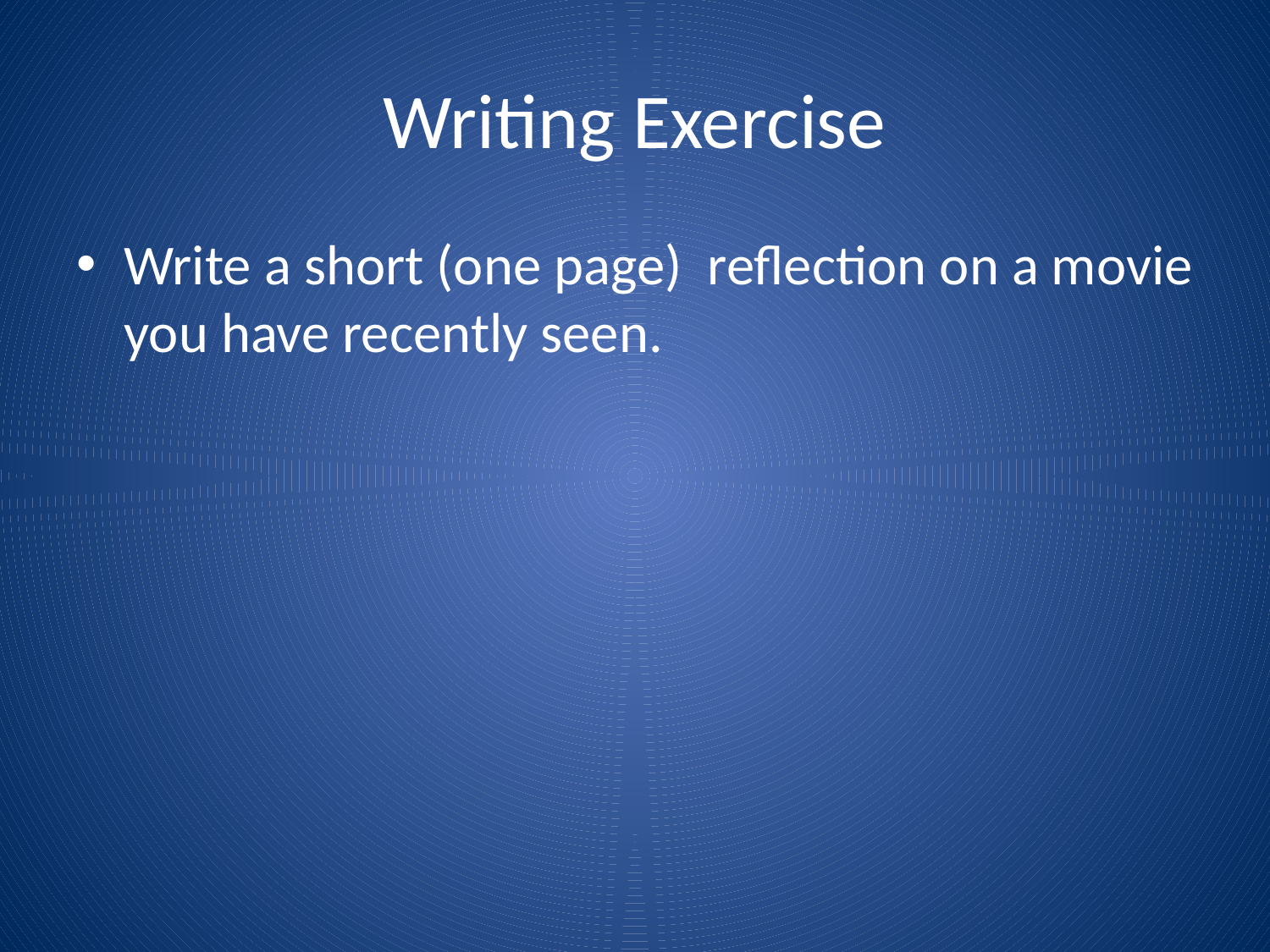

# Writing Exercise
Write a short (one page)  reflection on a movie you have recently seen.